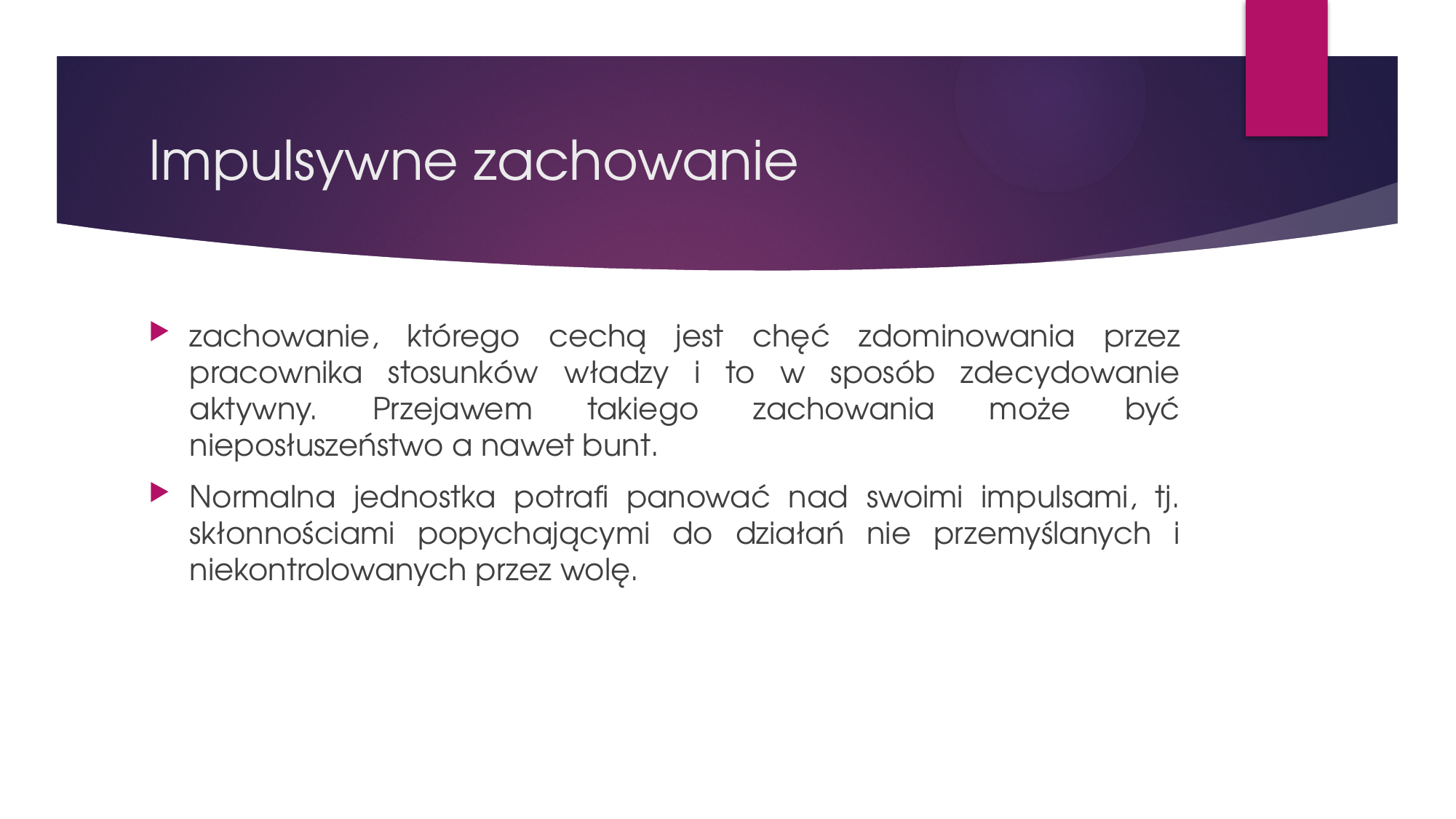

# Impulsywne zachowanie
zachowanie, którego cechą jest chęć zdominowania przez pracownika stosunków władzy i to w sposób zdecydowanie aktywny. Przejawem takiego zachowania może być nieposłuszeństwo a nawet bunt.
Normalna jednostka potrafi panować nad swoimi impulsami, tj. skłonnościami popychającymi do działań nie przemyślanych i niekontrolowanych przez wolę.